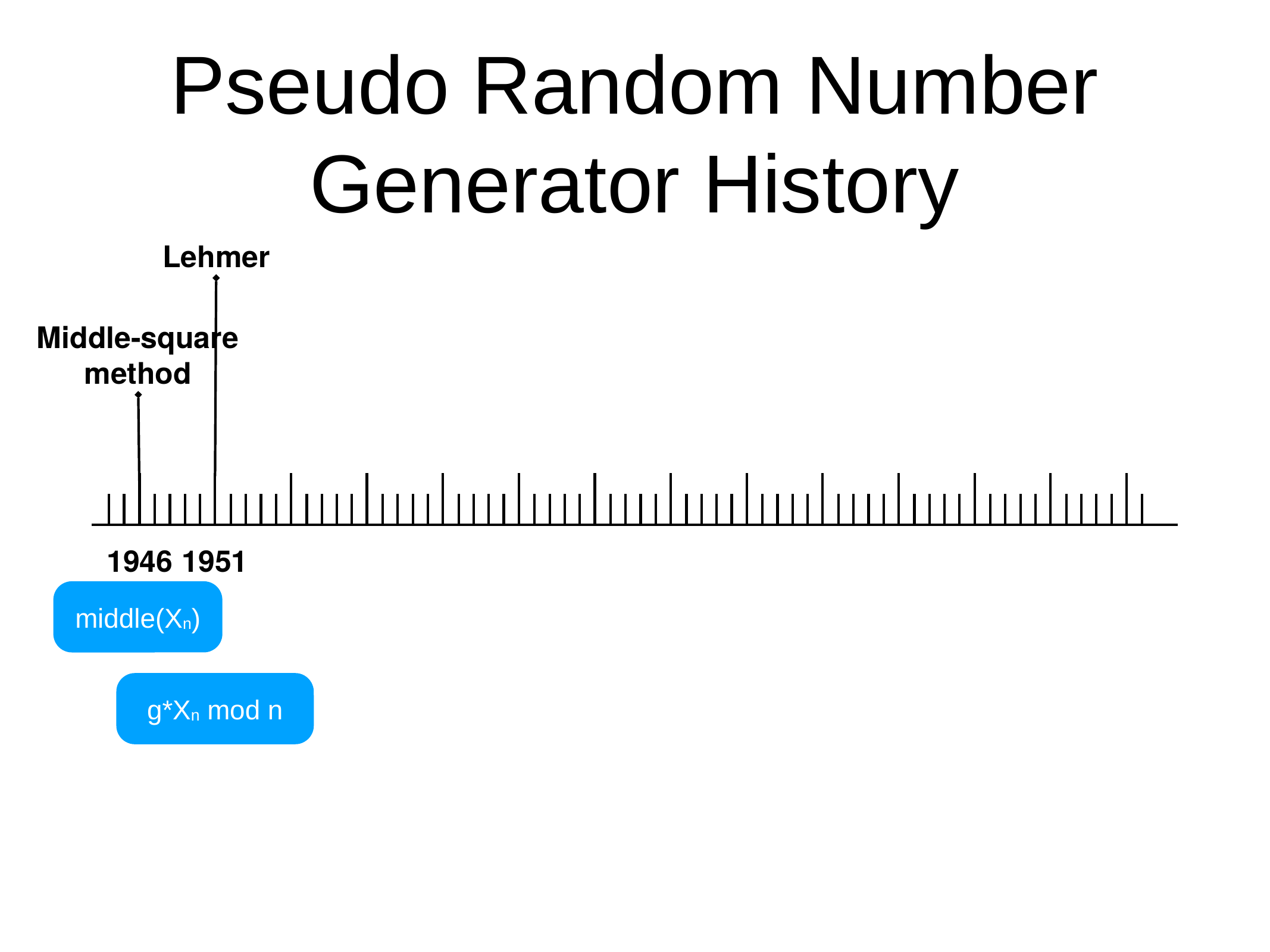

# Pseudo Random Number Generator History
Lehmer

Middle-square method

1946
1951
middle(Xn)
g*Xn mod n